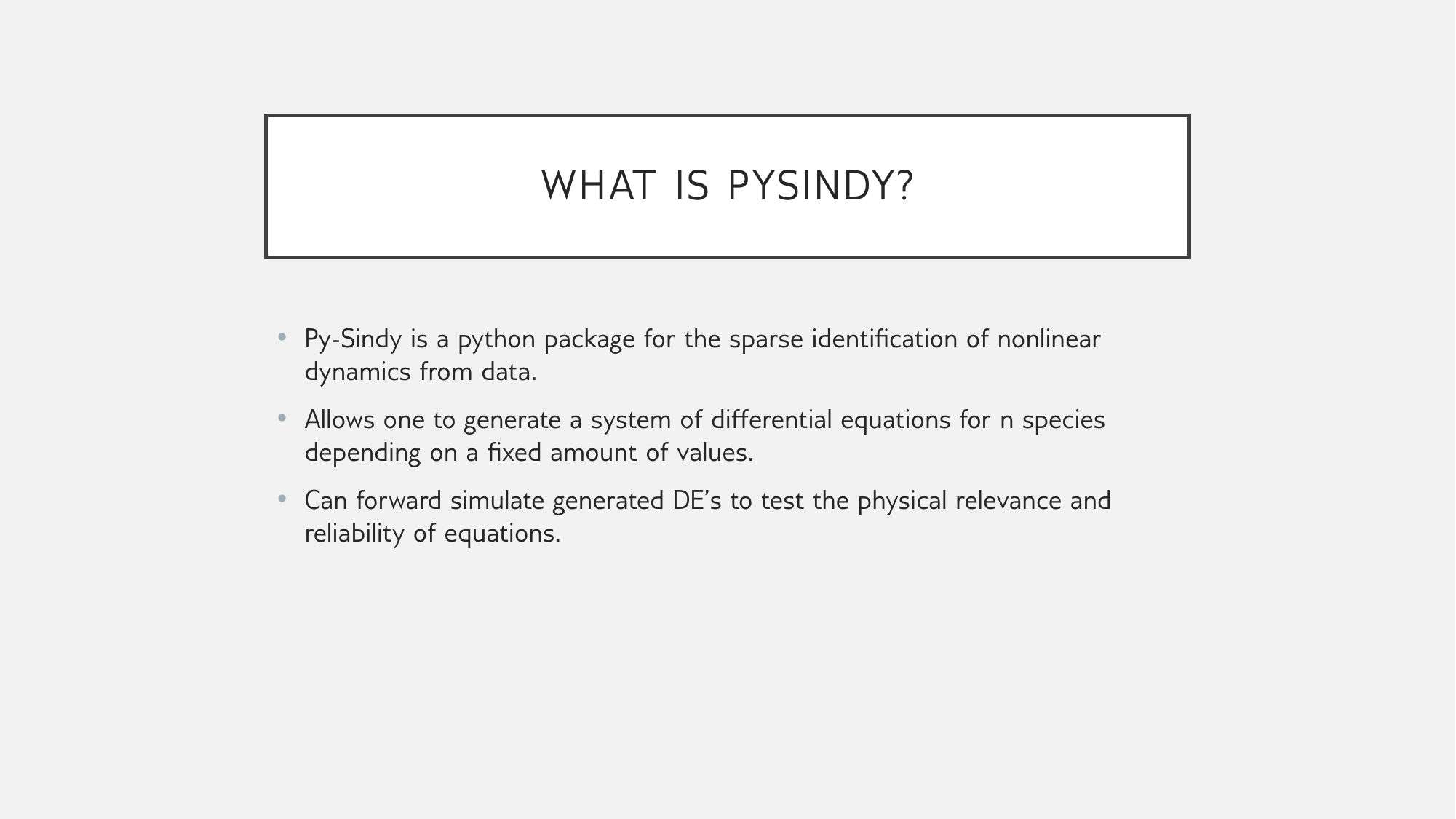

# WHAT IS PYSINDY?
Py-Sindy is a python package for the sparse identification of nonlinear dynamics from data.
Allows one to generate a system of differential equations for n species depending on a fixed amount of values.
Can forward simulate generated DE’s to test the physical relevance and reliability of equations.